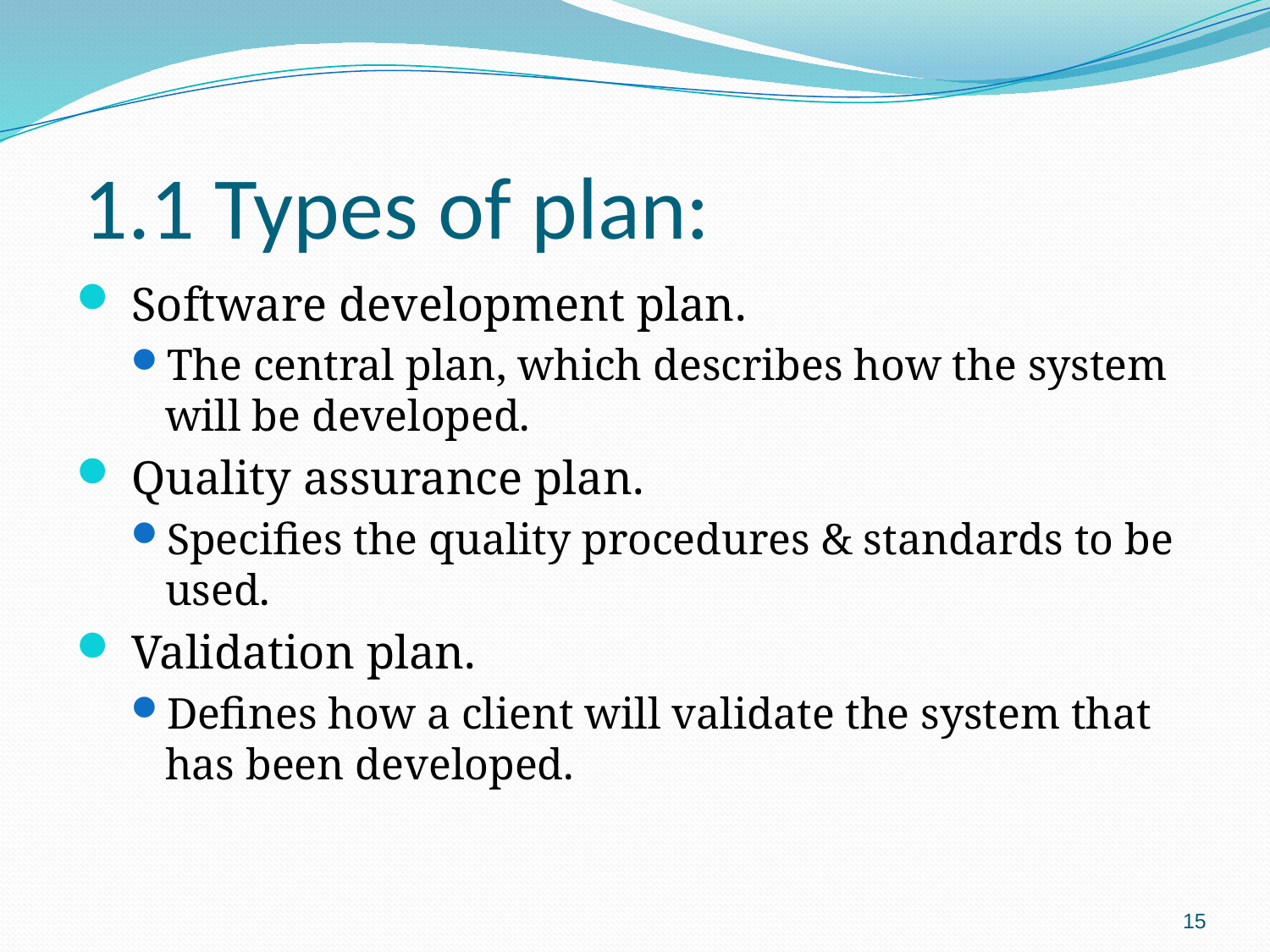

# 1.1 Types of plan:
 Software development plan.
The central plan, which describes how the system will be developed.
 Quality assurance plan.
Specifies the quality procedures & standards to be used.
 Validation plan.
Defines how a client will validate the system that has been developed.

15